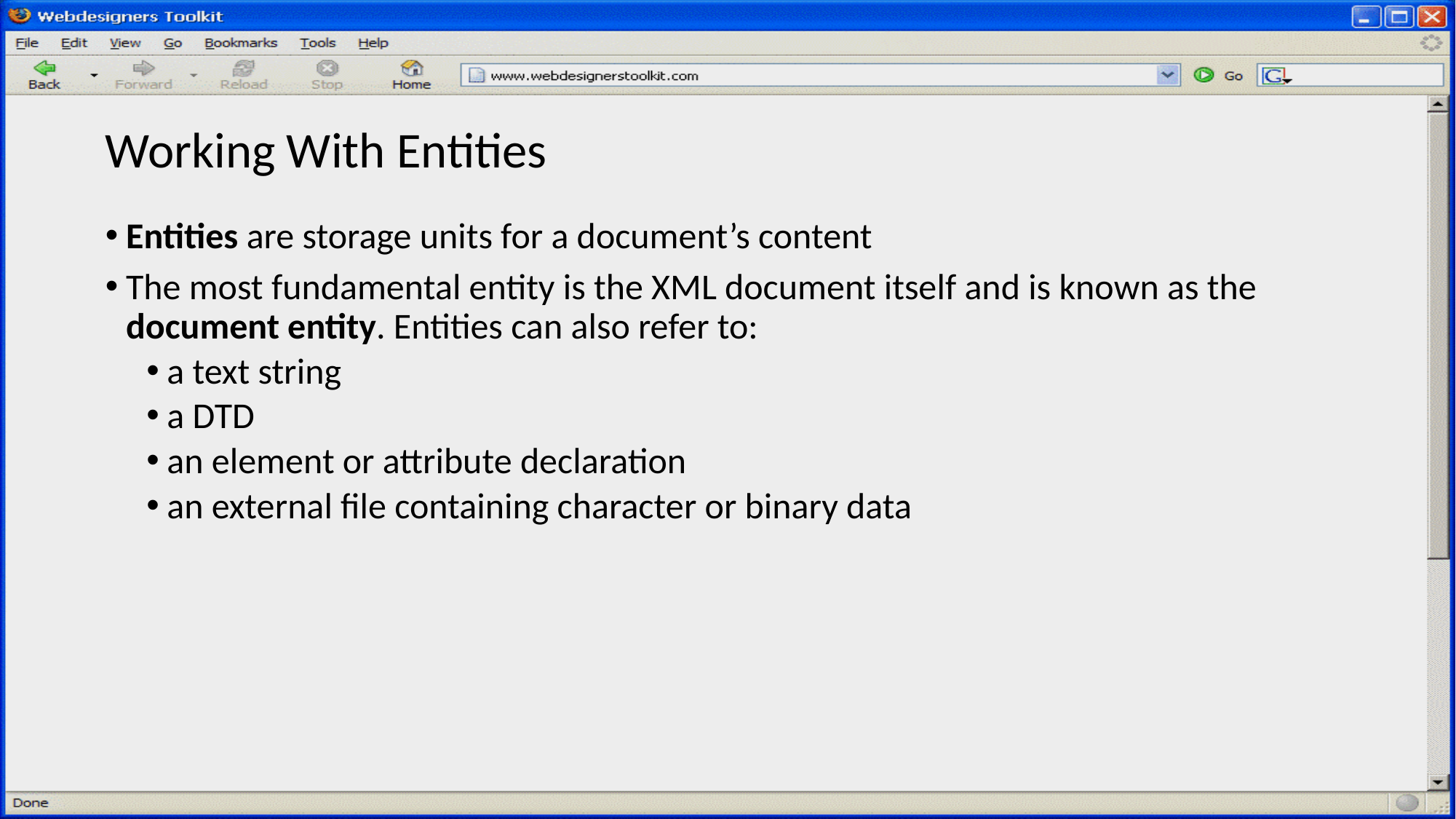

# Working With Entities
Entities are storage units for a document’s content
The most fundamental entity is the XML document itself and is known as the document entity. Entities can also refer to:
a text string
a DTD
an element or attribute declaration
an external file containing character or binary data